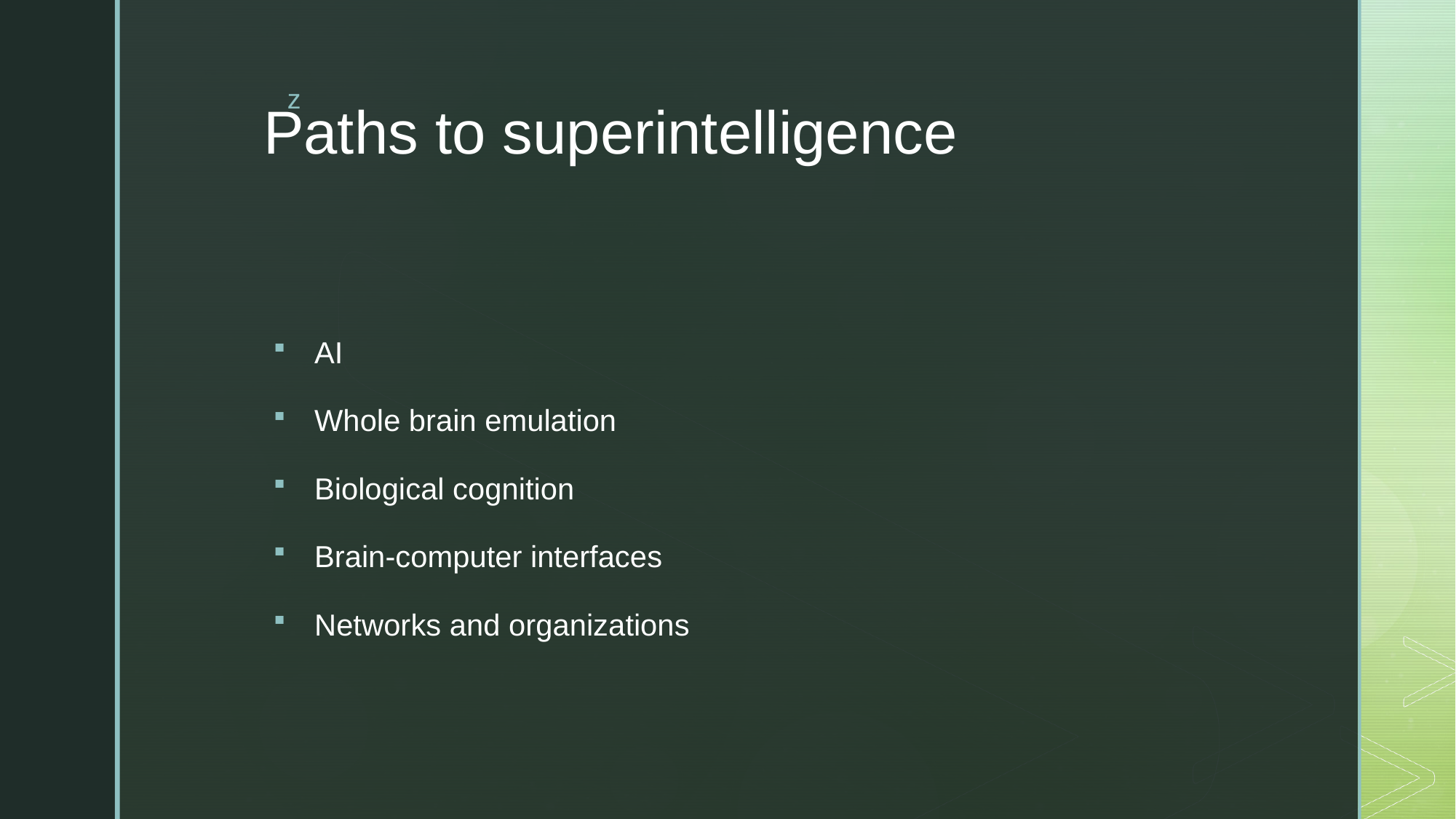

# Paths to superintelligence
AI
Whole brain emulation
Biological cognition
Brain-computer interfaces
Networks and organizations